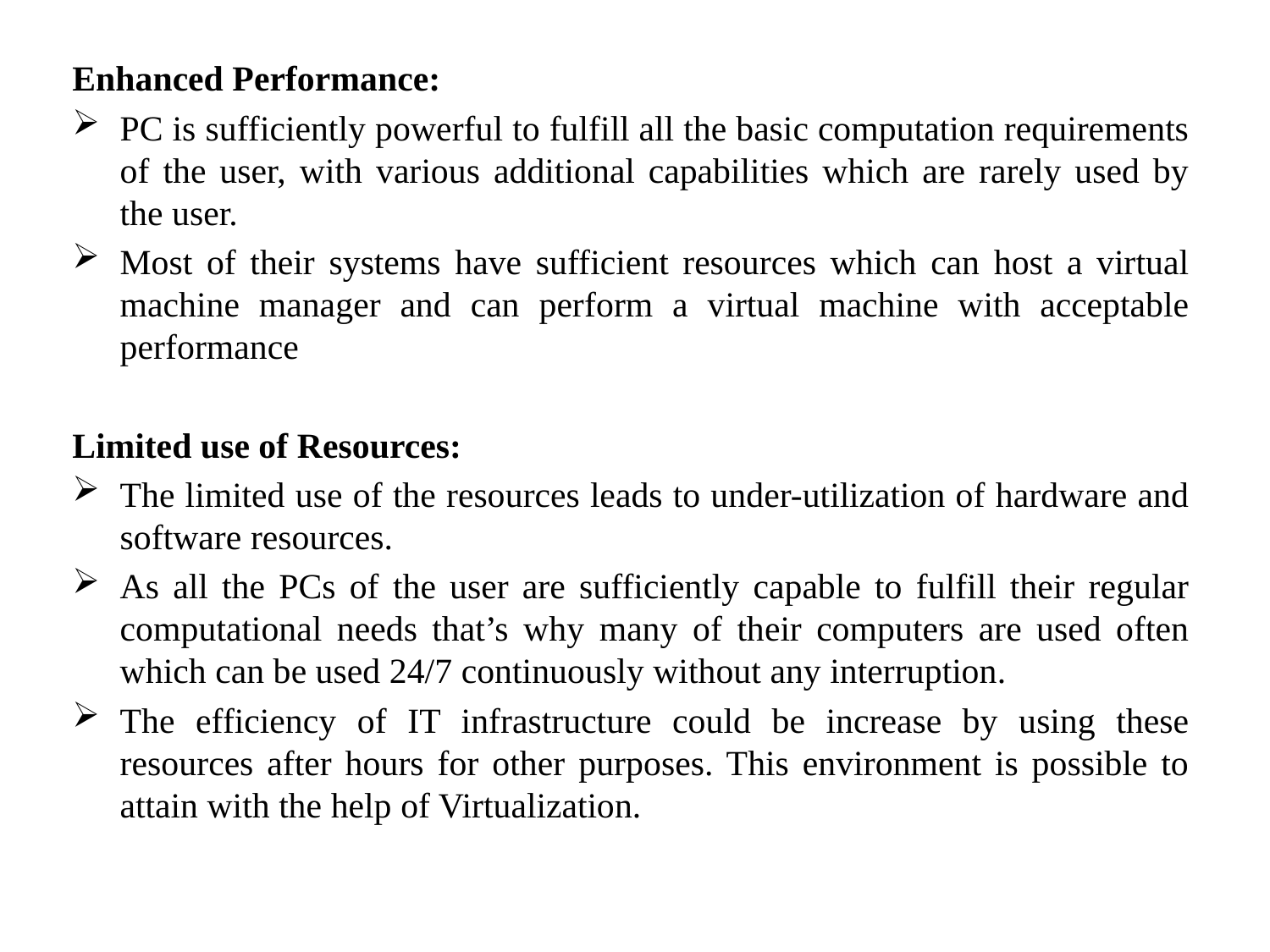

Enhanced Performance:
PC is sufficiently powerful to fulfill all the basic computation requirements of the user, with various additional capabilities which are rarely used by the user.
Most of their systems have sufficient resources which can host a virtual machine manager and can perform a virtual machine with acceptable performance

Limited use of Resources:
The limited use of the resources leads to under-utilization of hardware and software resources.
As all the PCs of the user are sufficiently capable to fulfill their regular computational needs that’s why many of their computers are used often which can be used 24/7 continuously without any interruption.
The efficiency of IT infrastructure could be increase by using these resources after hours for other purposes. This environment is possible to attain with the help of Virtualization.